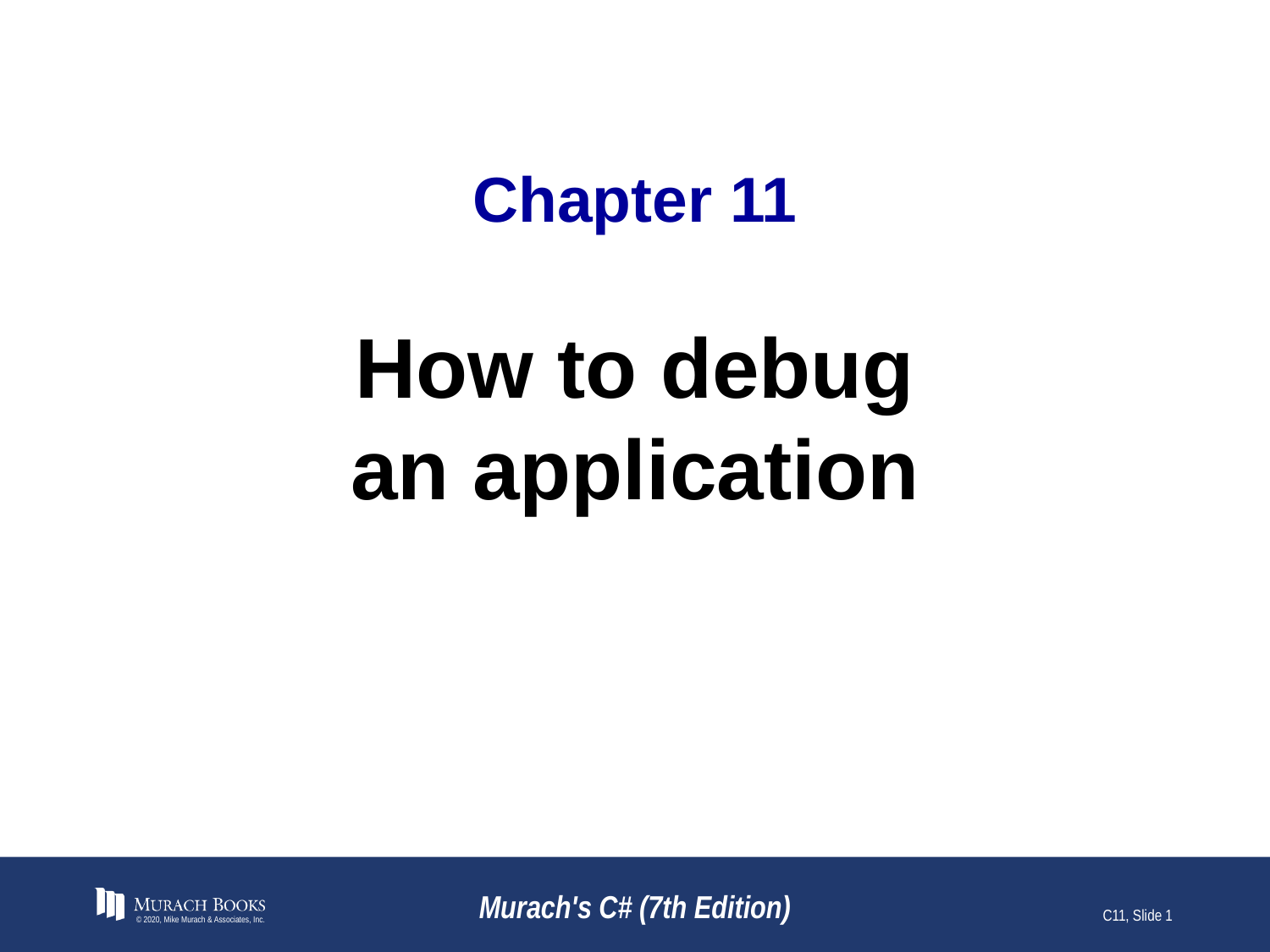

# Chapter 11
How to debug
an application
© 2020, Mike Murach & Associates, Inc.
Murach's C# (7th Edition)

C11, Slide 1